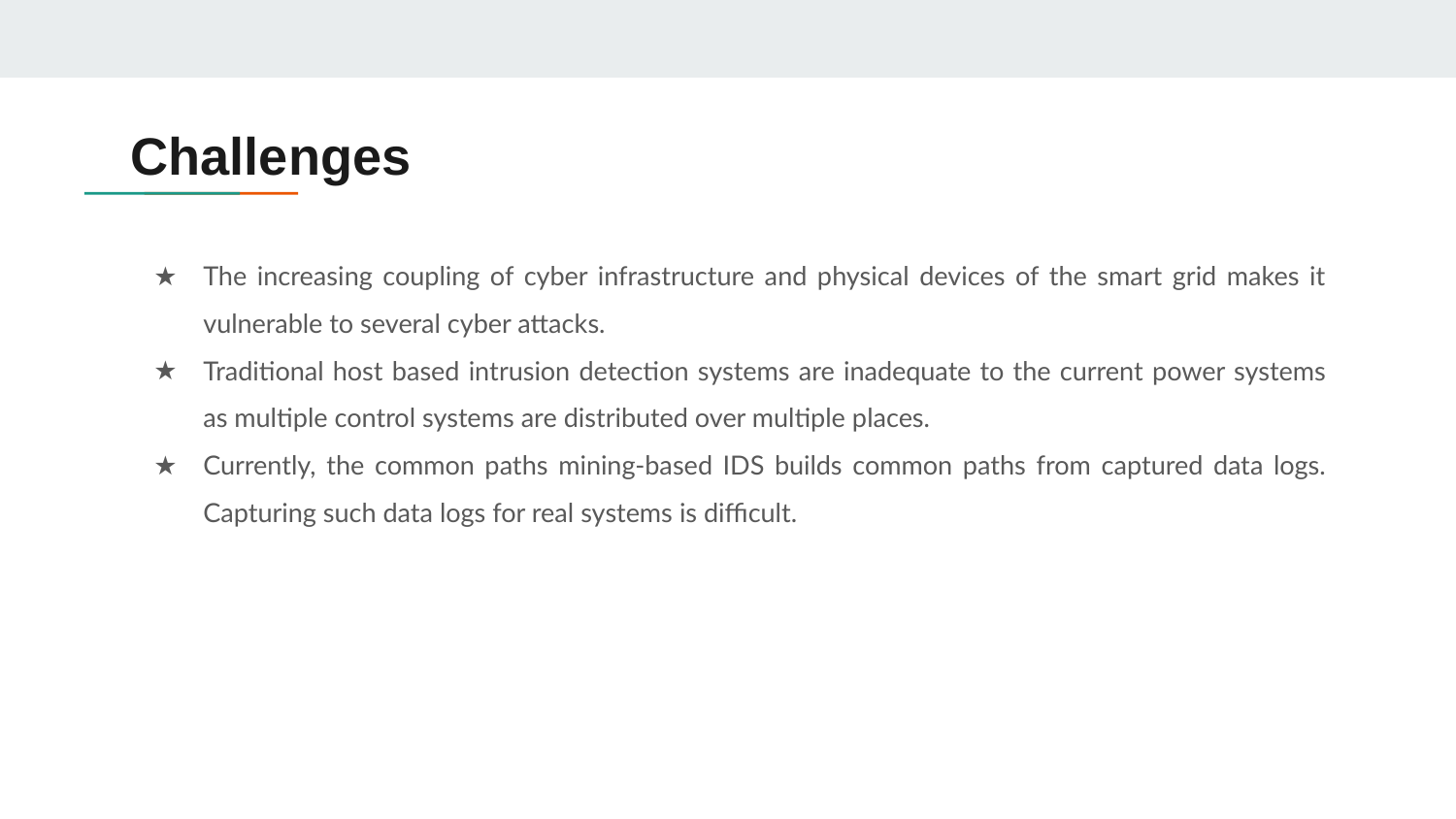

# Challenges

The increasing coupling of cyber infrastructure and physical devices of the smart grid makes it vulnerable to several cyber attacks.
Traditional host based intrusion detection systems are inadequate to the current power systems as multiple control systems are distributed over multiple places.
Currently, the common paths mining-based IDS builds common paths from captured data logs. Capturing such data logs for real systems is difficult.